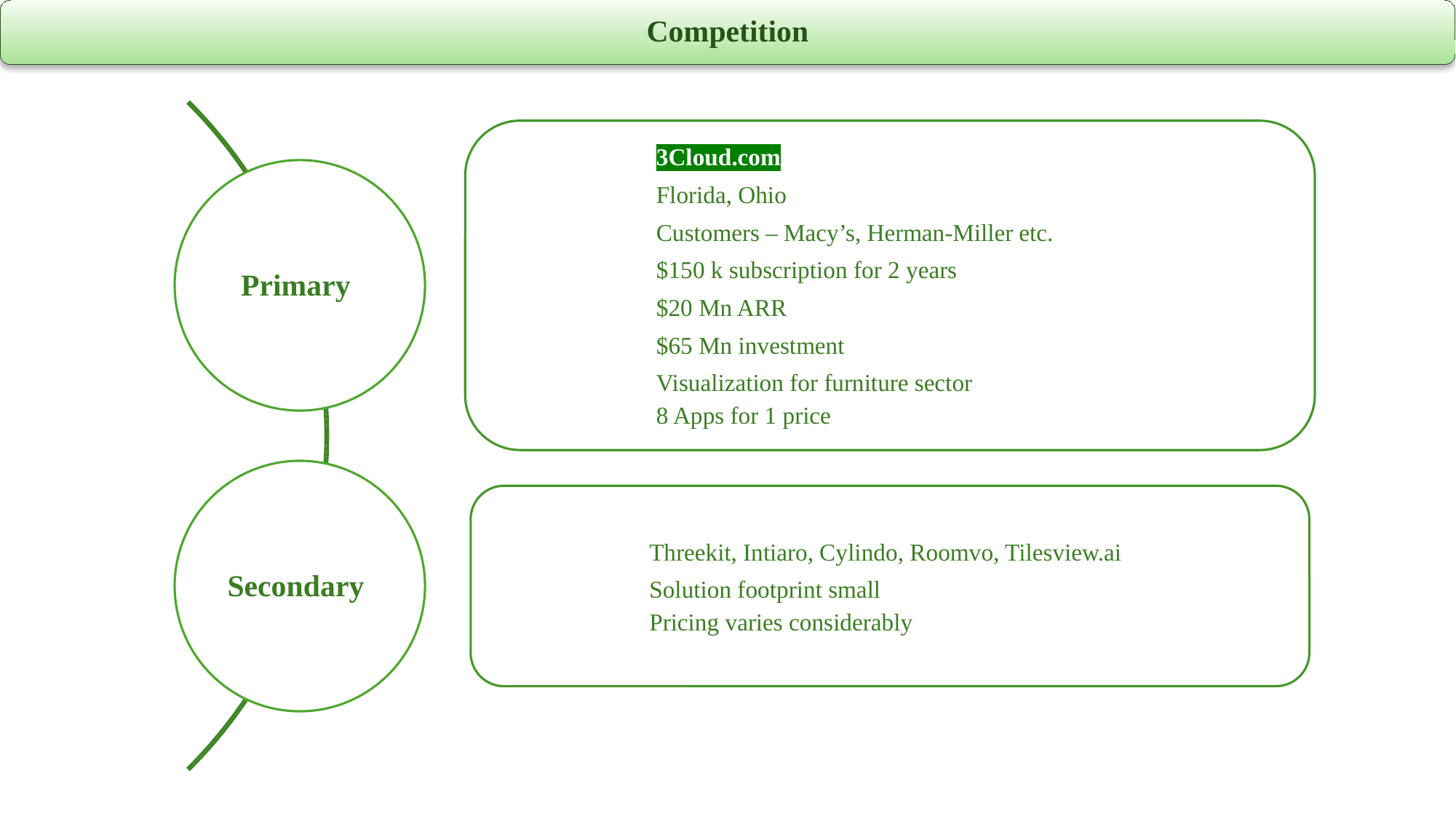

Competition
3Cloud.com
Florida, Ohio
Customers – Macy’s, Herman-Miller etc.
$150 k subscription for 2 years
$20 Mn ARR
$65 Mn investment
Visualization for furniture sector
8 Apps for 1 price
Threekit, Intiaro, Cylindo, Roomvo, Tilesview.ai
Solution footprint small
Pricing varies considerably
Primary
Secondary